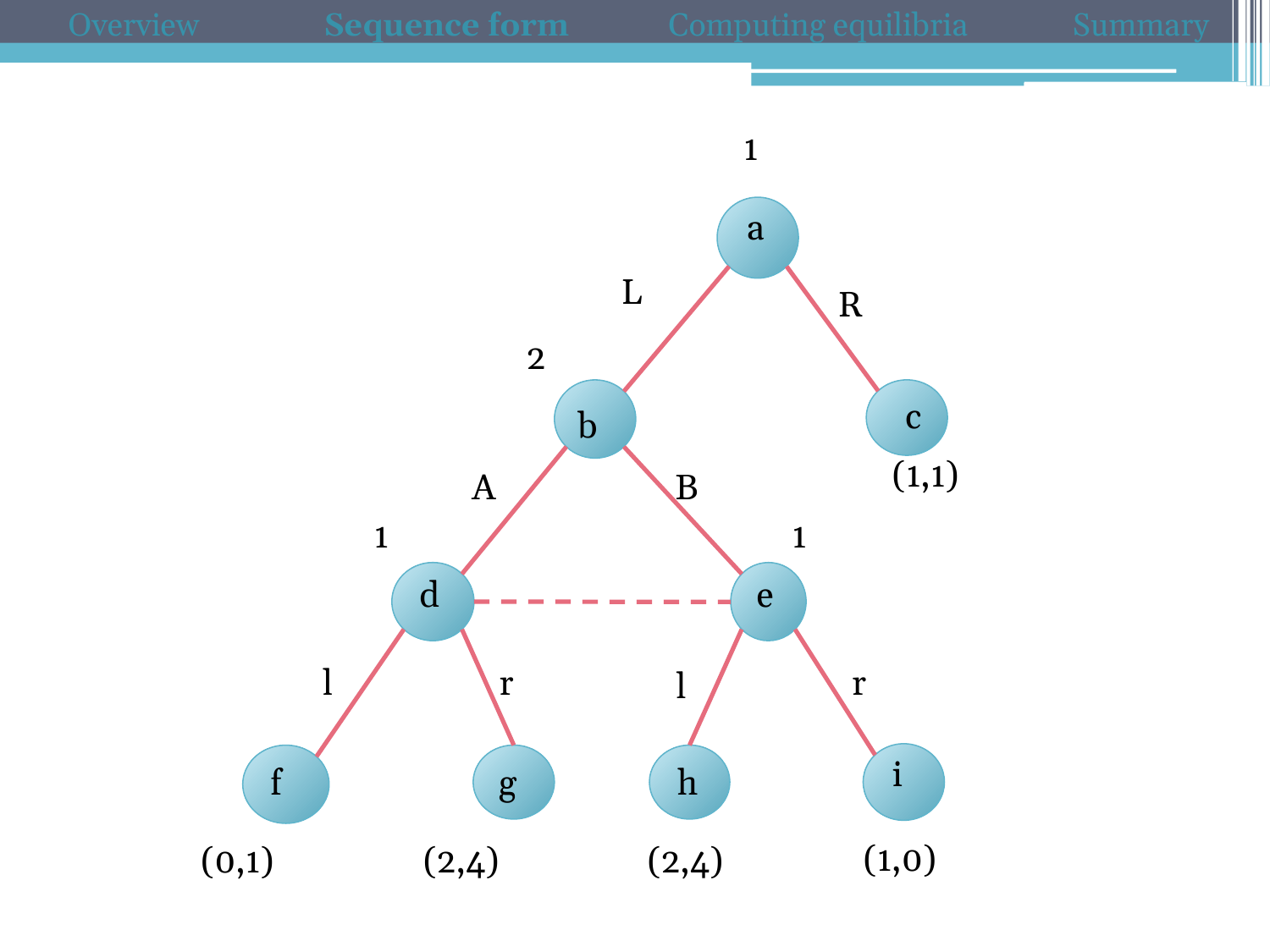

| Overview | Sequence form | Computing equilibria | Summary |
| --- | --- | --- | --- |
1

a
L

R
2

c
b
(1,1)

A
B
1
1

d
e

l
r
r
l

i
f
g
h
(1,0)
(2,4)
(0,1)
(2,4)